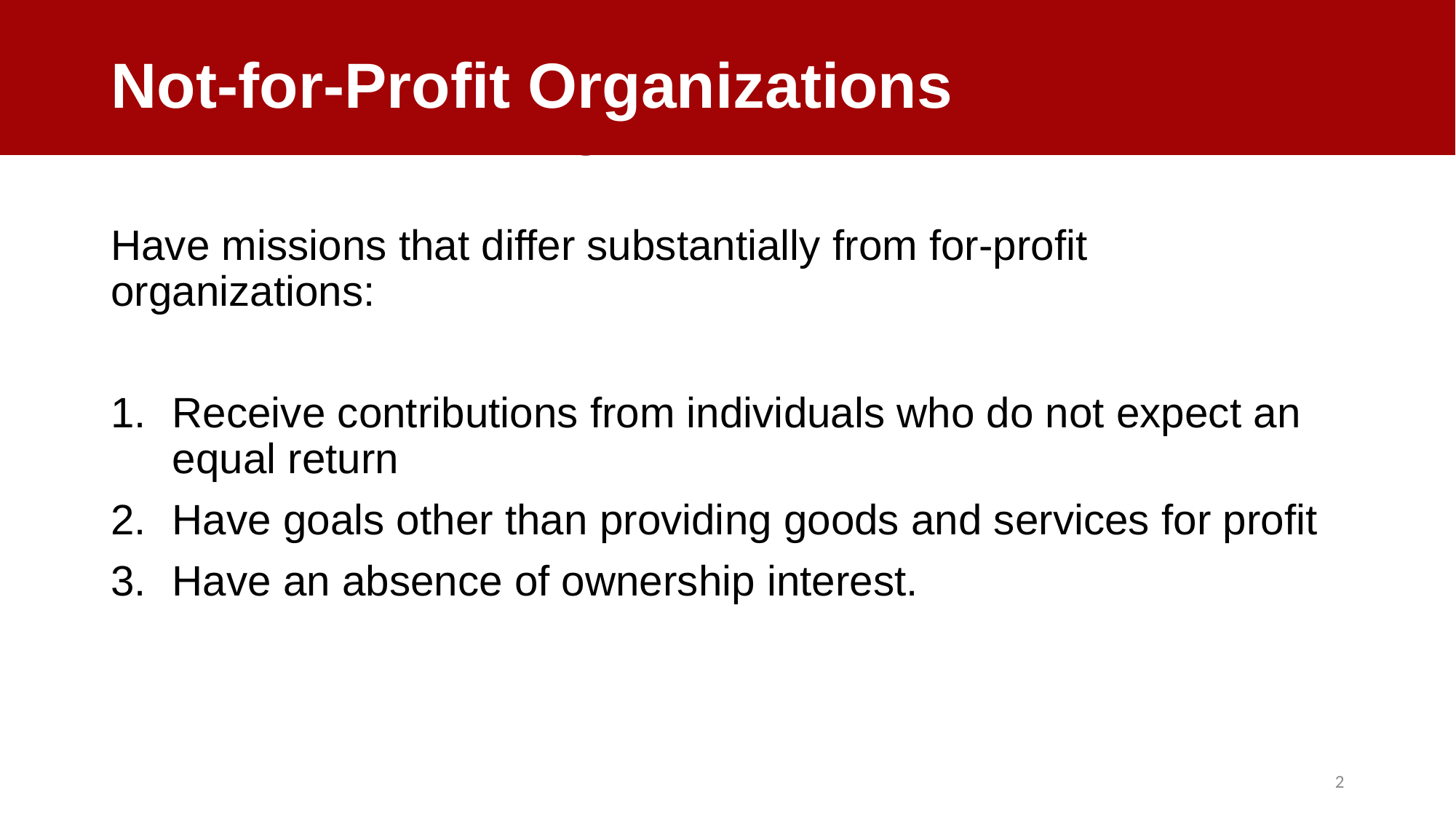

Not-for-Profit Organizations
# Non-for-Profit Organizations
Have missions that differ substantially from for-profit organizations:

Receive contributions from individuals who do not expect an equal return
Have goals other than providing goods and services for profit
Have an absence of ownership interest.
2